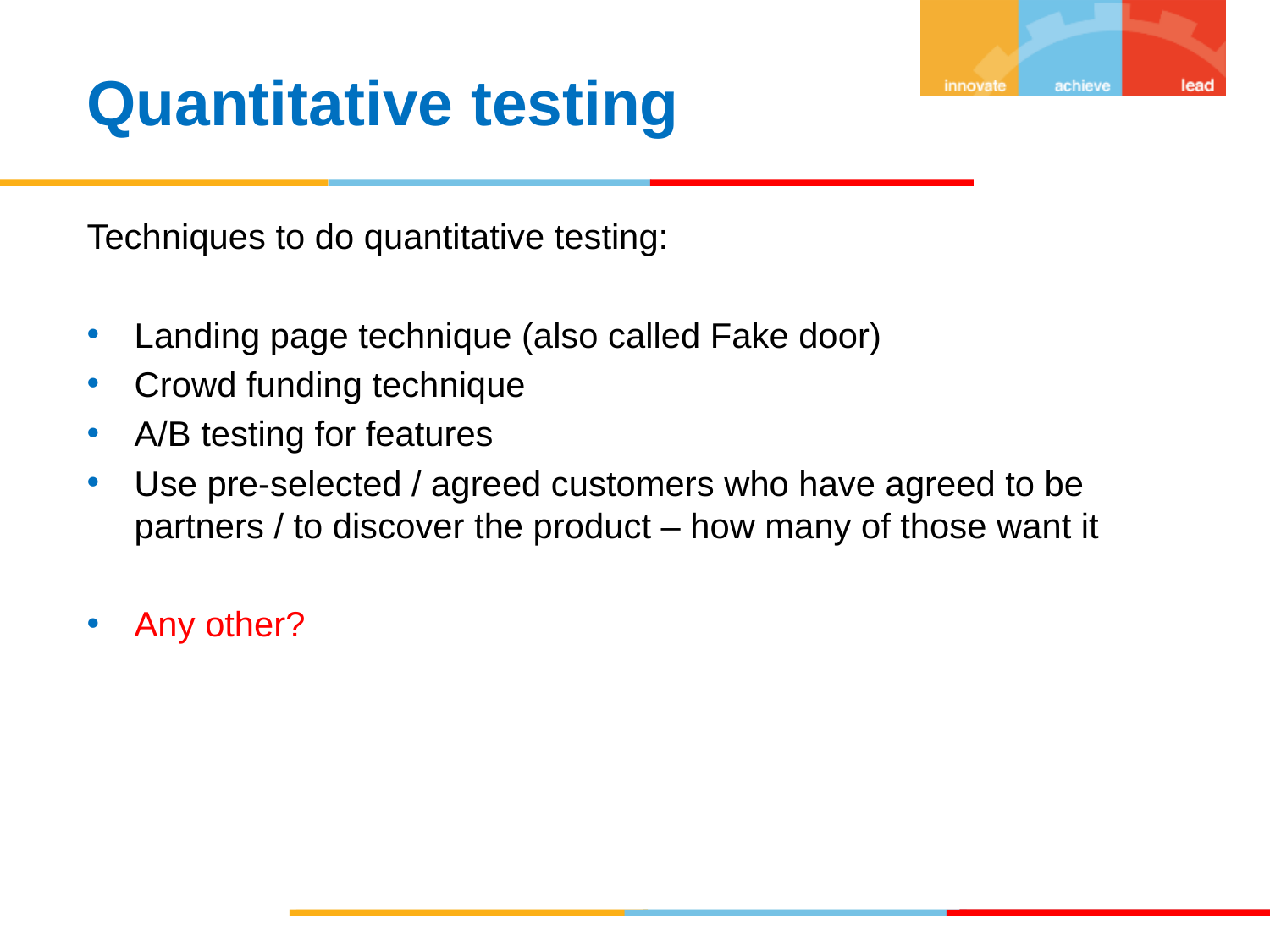

Quantitative testing
Techniques to do quantitative testing:

Landing page technique (also called Fake door)
Crowd funding technique
A/B testing for features
Use pre-selected / agreed customers who have agreed to be partners / to discover the product – how many of those want it

Any other?